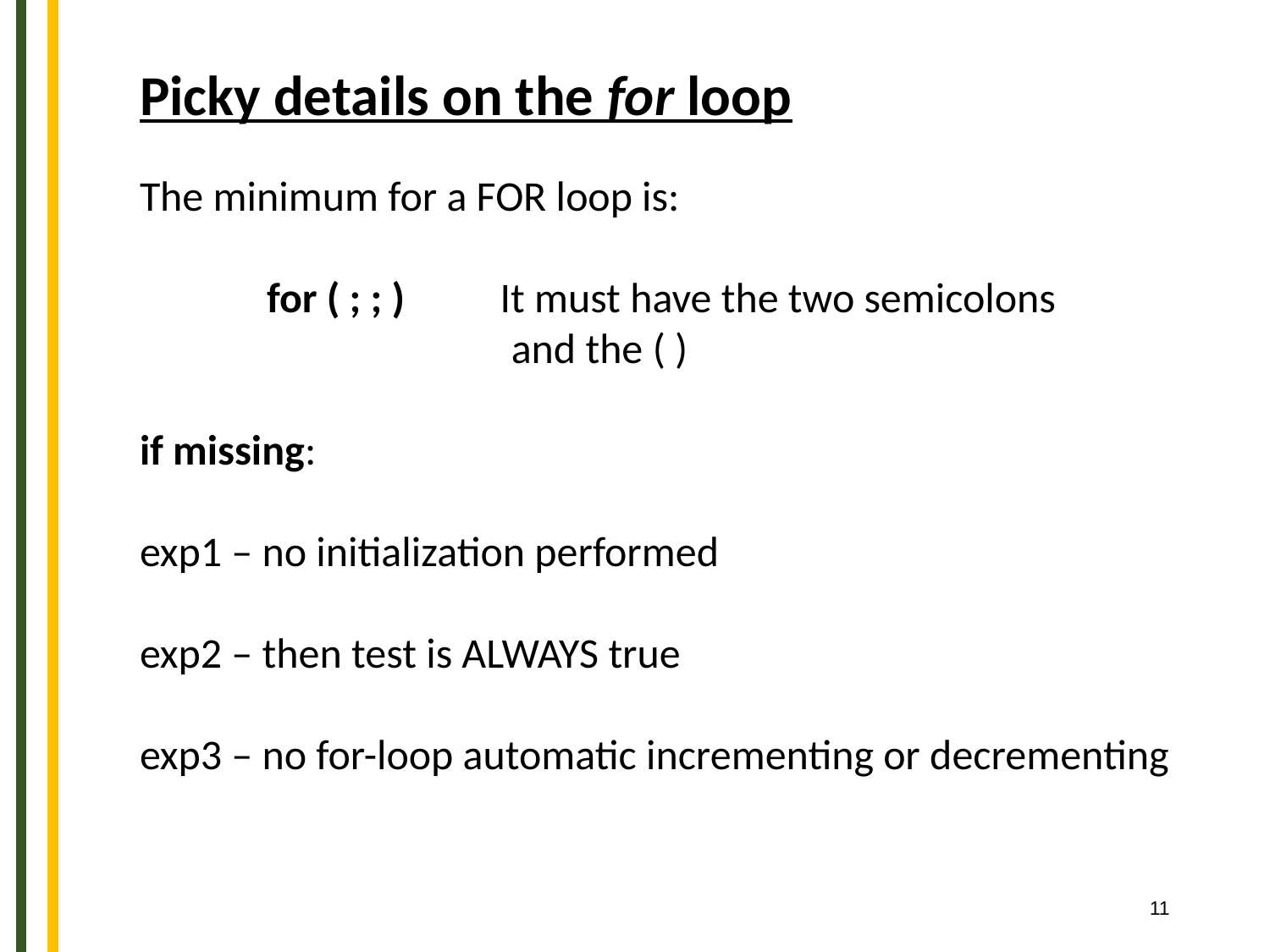

Picky details on the for loop

The minimum for a FOR loop is:

	for ( ; ; )          It must have the two semicolons
                                       and the ( )

if missing:

exp1 – no initialization performed

exp2 – then test is ALWAYS true

exp3 – no for-loop automatic incrementing or decrementing

11